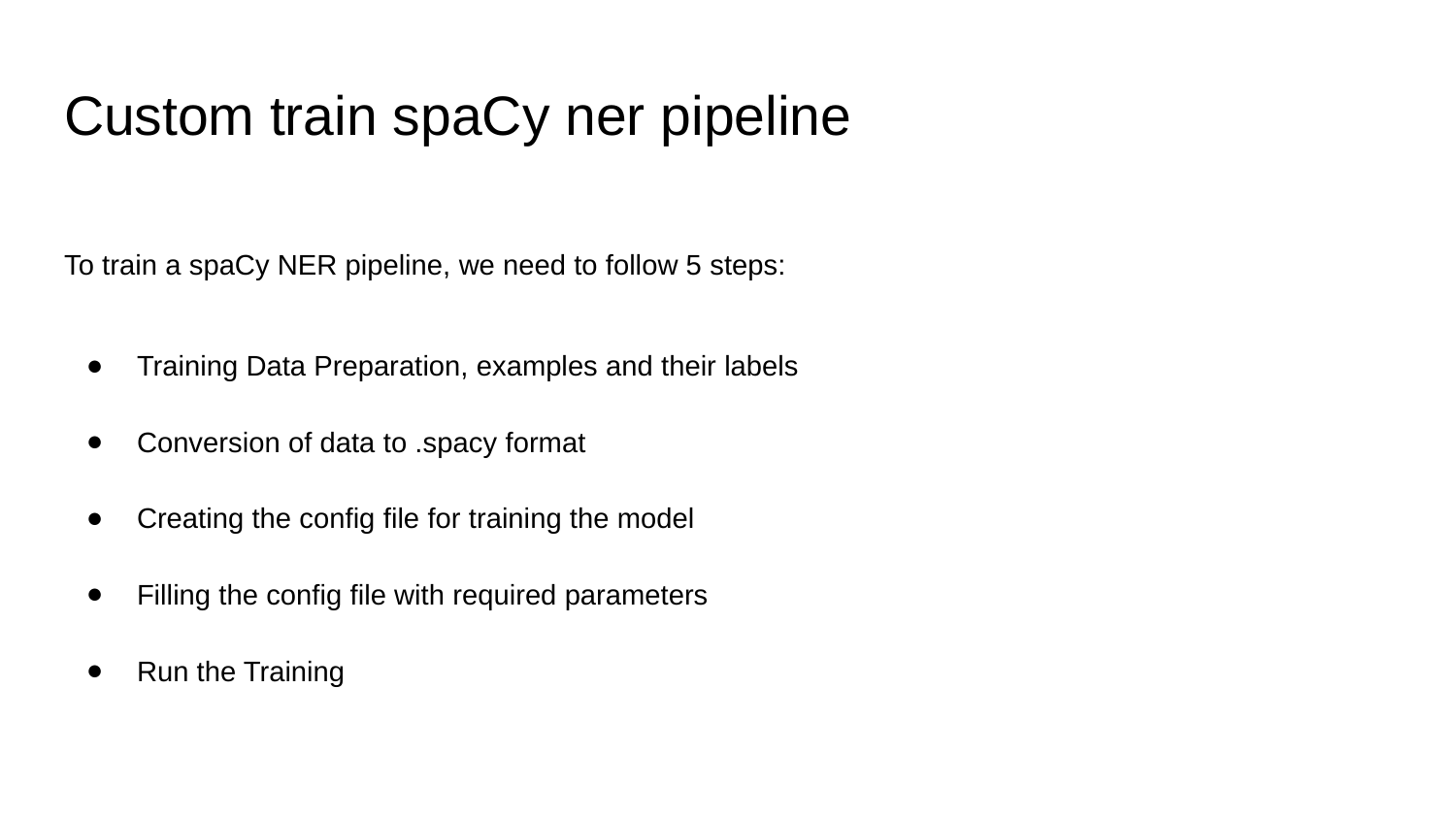

# Custom train spaCy ner pipeline
To train a spaCy NER pipeline, we need to follow 5 steps:
Training Data Preparation, examples and their labels
Conversion of data to .spacy format
Creating the config file for training the model
Filling the config file with required parameters
Run the Training